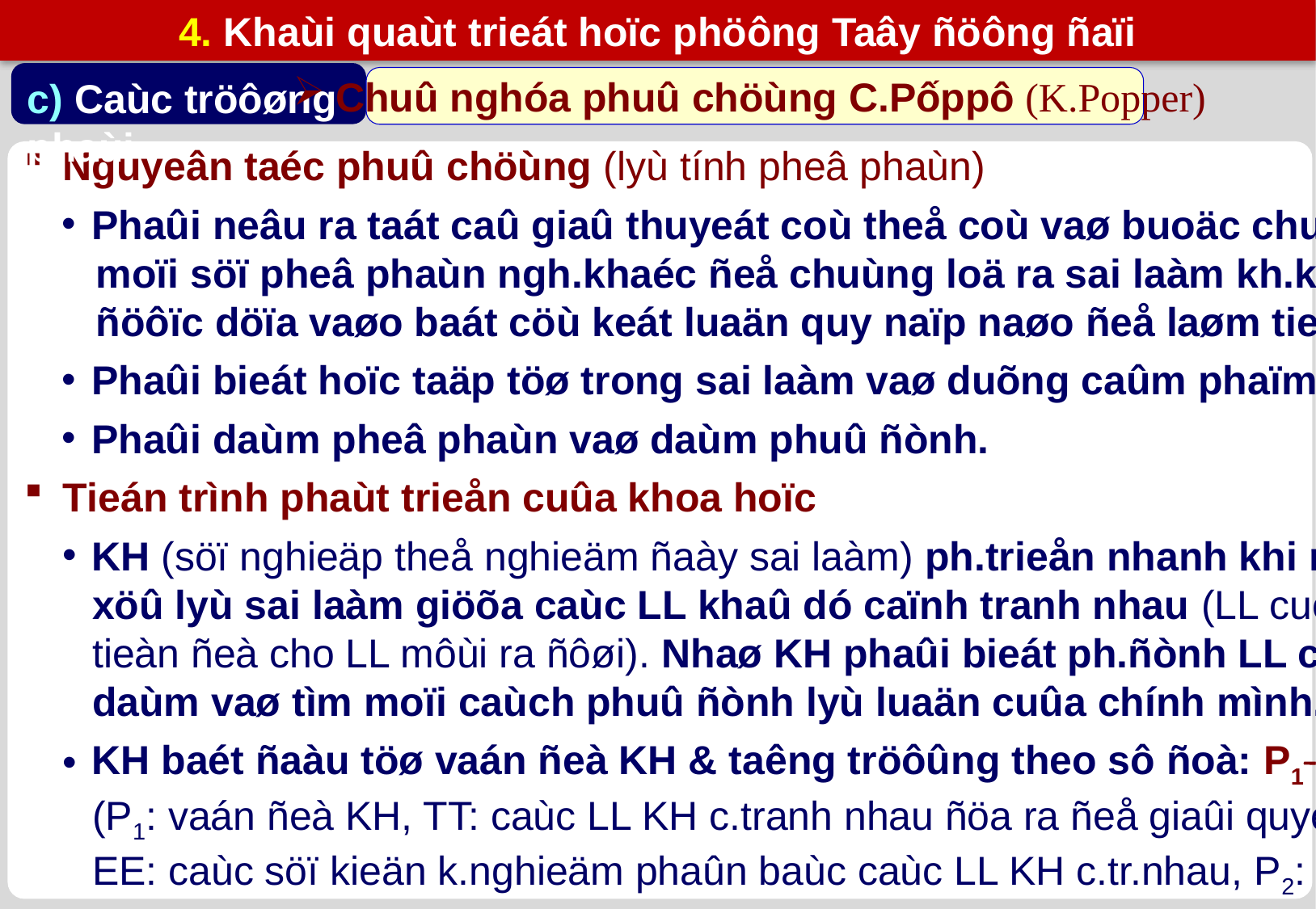

4. Khaùi quaùt trieát hoïc phöông Taây ñöông ñaïi
c) Caùc tröôøng phaùi
 Chuû nghóa phuû chöùng C.Pốppô (K.Popper)
Nguyeân taéc phuû chöùng (lyù tính pheâ phaùn)
Phaûi neâu ra taát caû giaû thuyeát coù theå coù vaø buoäc chuùng phaûi ñoái maët vôùi
   moïi söï pheâ phaùn ngh.khaéc ñeå chuùng loä ra sai laàm kh.khuyeát maø khoâng
   ñöôïc döïa vaøo baát cöù keát luaän quy naïp naøo ñeå laøm tieàn ñeà cho lyù luaän;
Phaûi bieát hoïc taäp töø trong sai laàm vaø duõng caûm phaïm sai laàm;
Phaûi daùm pheâ phaùn vaø daùm phuû ñònh.
Tieán trình phaùt trieån cuûa khoa hoïc
KH (söï nghieäp theå nghieäm ñaày sai laàm) ph.trieån nhanh khi nhanh choùng
      xöû lyù sai laàm giöõa caùc LL khaû dó caïnh tranh nhau (LL cuõ bò ph.ñònh ñeå taïo
      tieàn ñeà cho LL môùi ra ñôøi). Nhaø KH phaûi bieát ph.ñònh LL cuûa ngöôøi &
      daùm vaø tìm moïi caùch phuû ñònh lyù luaän cuûa chính mình.
KH baét ñaàu töø vaán ñeà KH & taêng tröôûng theo sô ñoà: P1→TT→EE→P2.
      (P1: vaán ñeà KH, TT: caùc LL KH c.tranh nhau ñöa ra ñeå giaûi quyeát vaán ñeà,
      EE: caùc söï kieän k.nghieäm phaûn baùc caùc LL KH c.tr.nhau, P2: vaán ñeà môùi).